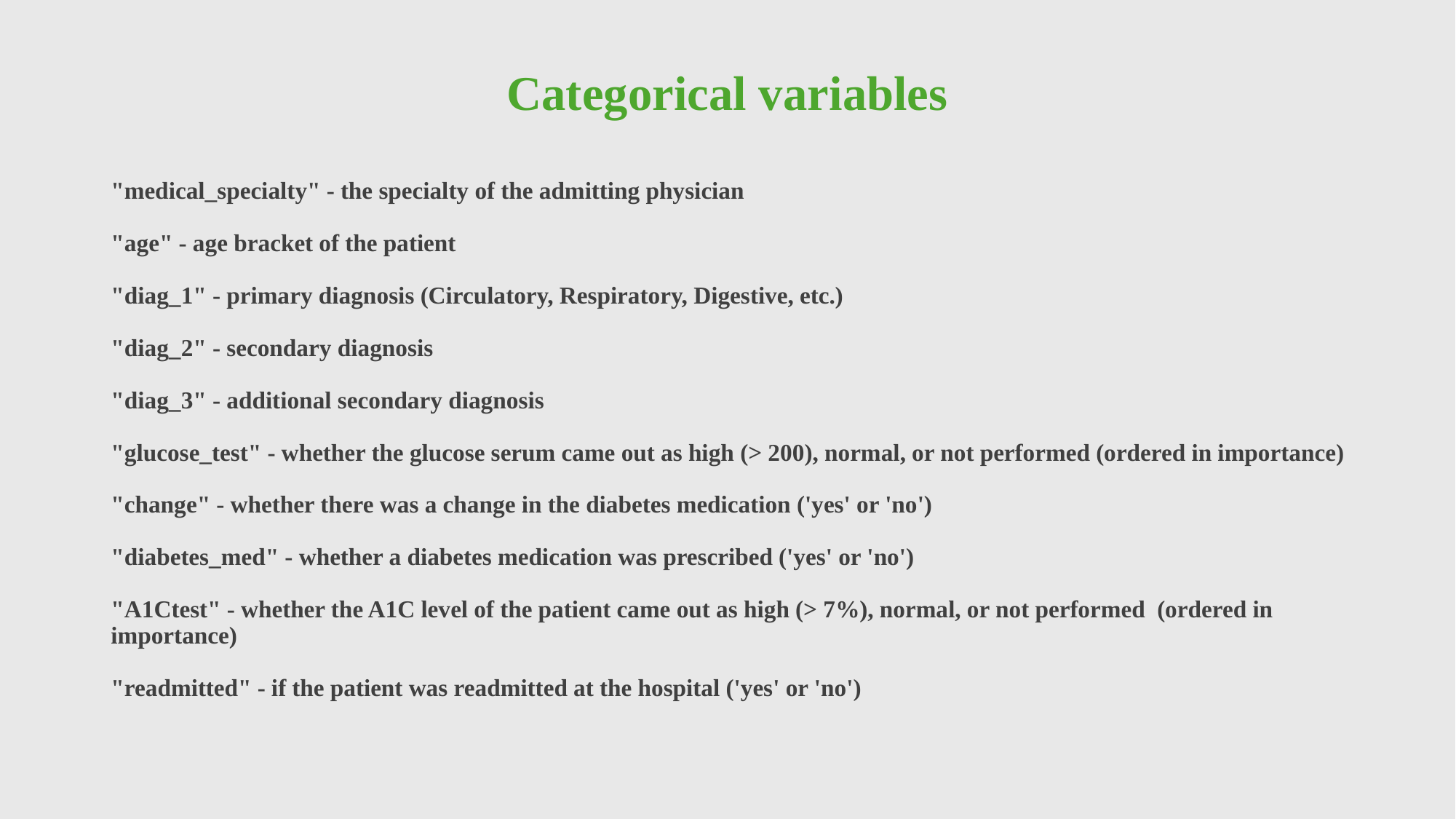

# Categorical variables
"medical_specialty" - the specialty of the admitting physician

"age" - age bracket of the patient

"diag_1" - primary diagnosis (Circulatory, Respiratory, Digestive, etc.)

"diag_2" - secondary diagnosis

"diag_3" - additional secondary diagnosis

"glucose_test" - whether the glucose serum came out as high (> 200), normal, or not performed (ordered in importance)

"change" - whether there was a change in the diabetes medication ('yes' or 'no')

"diabetes_med" - whether a diabetes medication was prescribed ('yes' or 'no')

"A1Ctest" - whether the A1C level of the patient came out as high (> 7%), normal, or not performed  (ordered in importance)

"readmitted" - if the patient was readmitted at the hospital ('yes' or 'no')